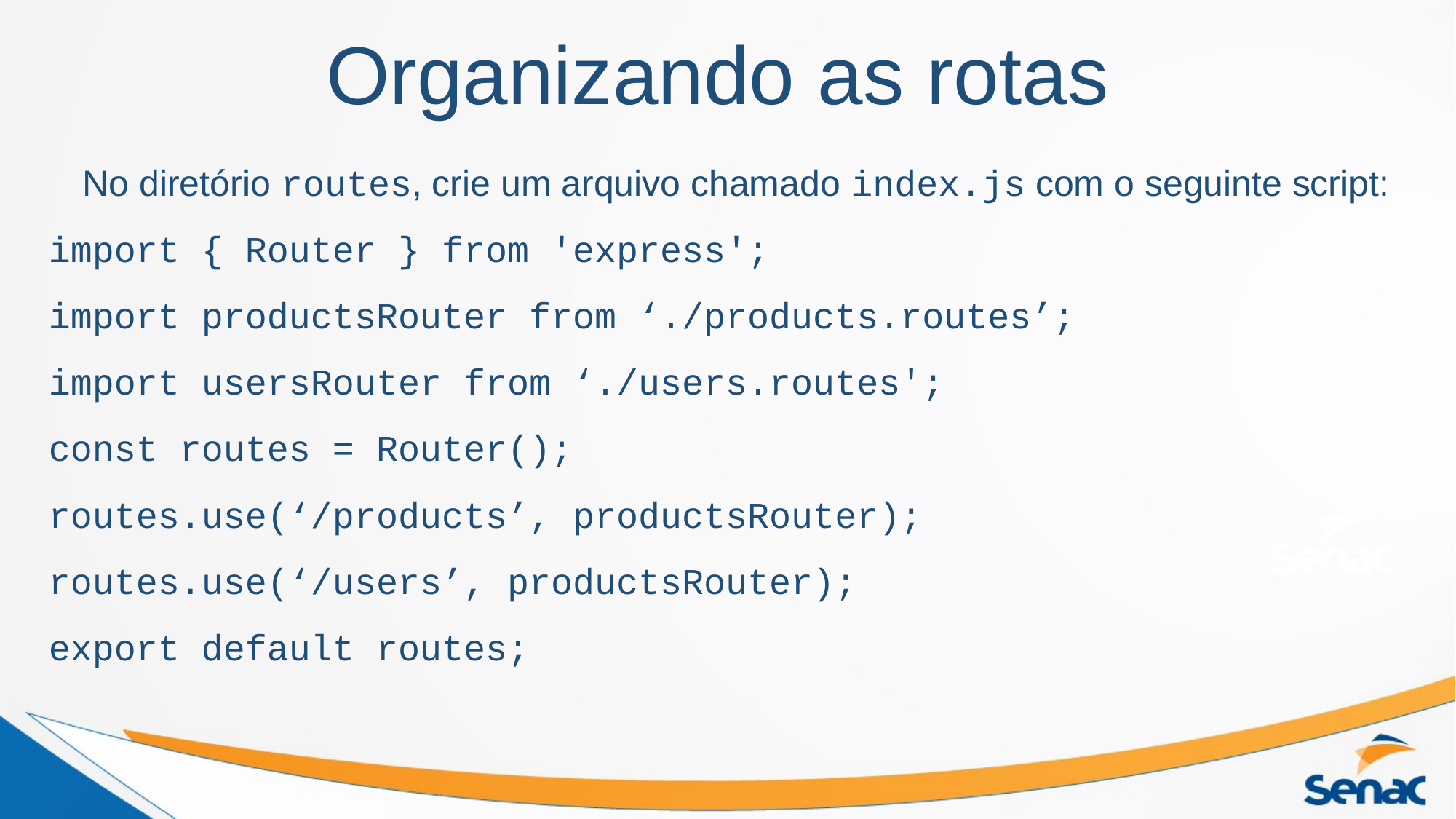

Organizando as rotas
No diretório routes, crie um arquivo chamado index.js com o seguinte script:
import { Router } from 'express';
import productsRouter from ‘./products.routes’;
import usersRouter from ‘./users.routes';
const routes = Router();
routes.use(‘/products’, productsRouter);
routes.use(‘/users’, productsRouter);
export default routes;